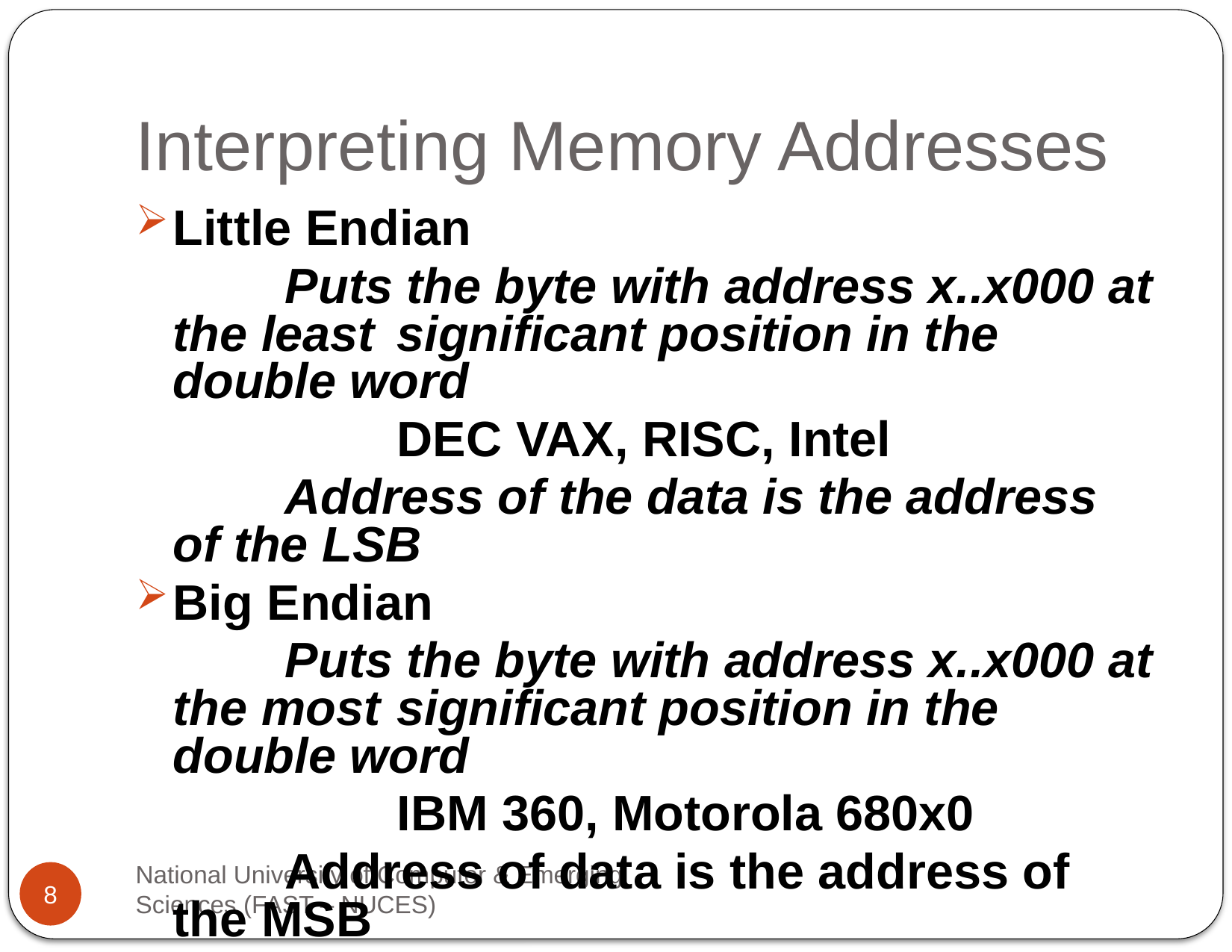

# Interpreting Memory Addresses
Little Endian
		Puts the byte with address x..x000 at the least 	significant position in the double word
			DEC VAX, RISC, Intel
		Address of the data is the address of the LSB
Big Endian
		Puts the byte with address x..x000 at the most 	significant position in the double word
			IBM 360, Motorola 680x0
		Address of data is the address of the MSB

National University of Computer & Emerging Sciences (FAST – NUCES)
8